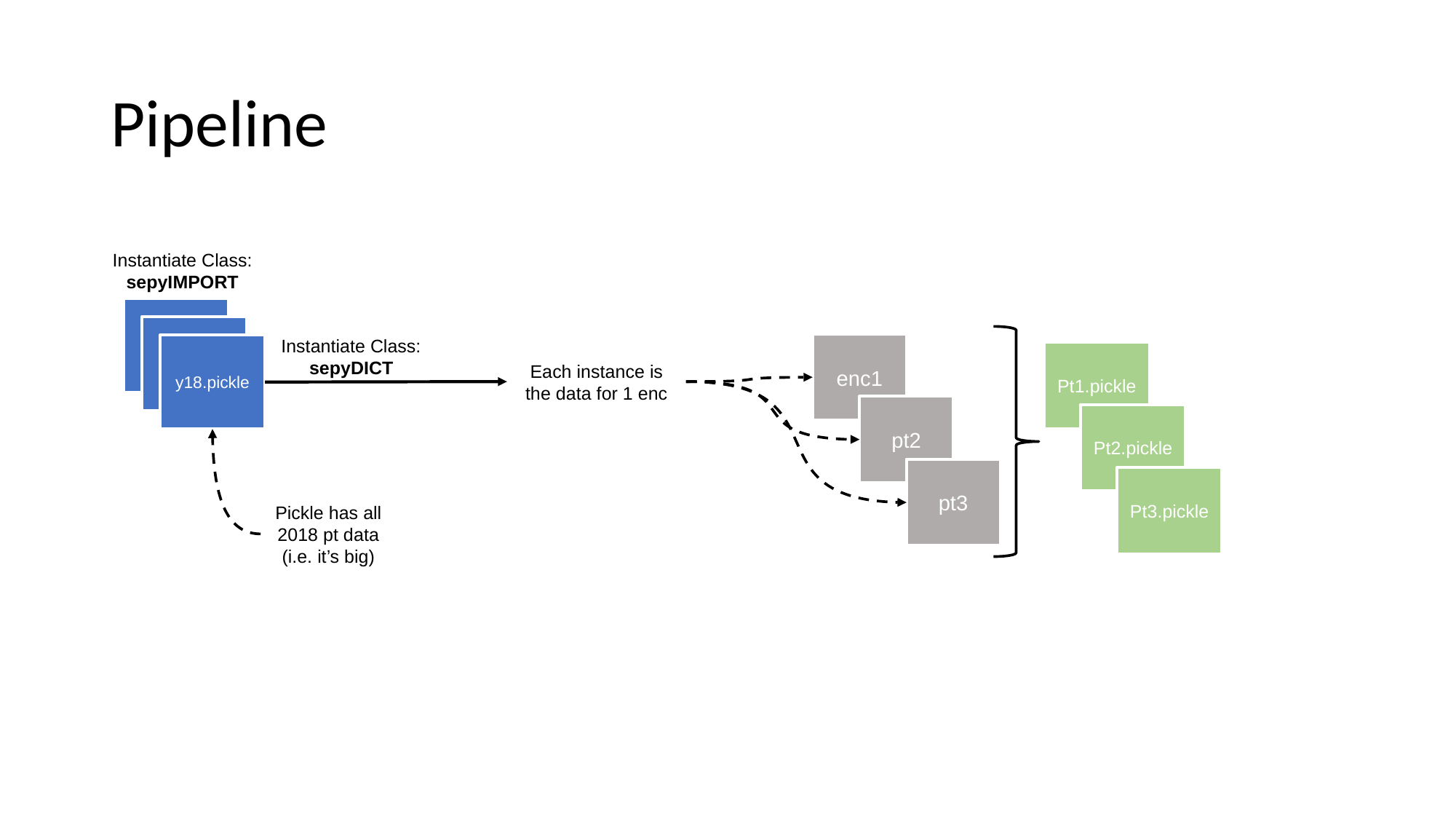

# Pipeline
Instantiate Class: sepyIMPORT
csv
csv

Instantiate Class: sepyDICT
enc1
y18.pickle
Pt1.pickle
Each instance is the data for 1 enc
pt2
Pt2.pickle
pt3
Pt3.pickle
Pickle has all 2018 pt data (i.e. it’s big)